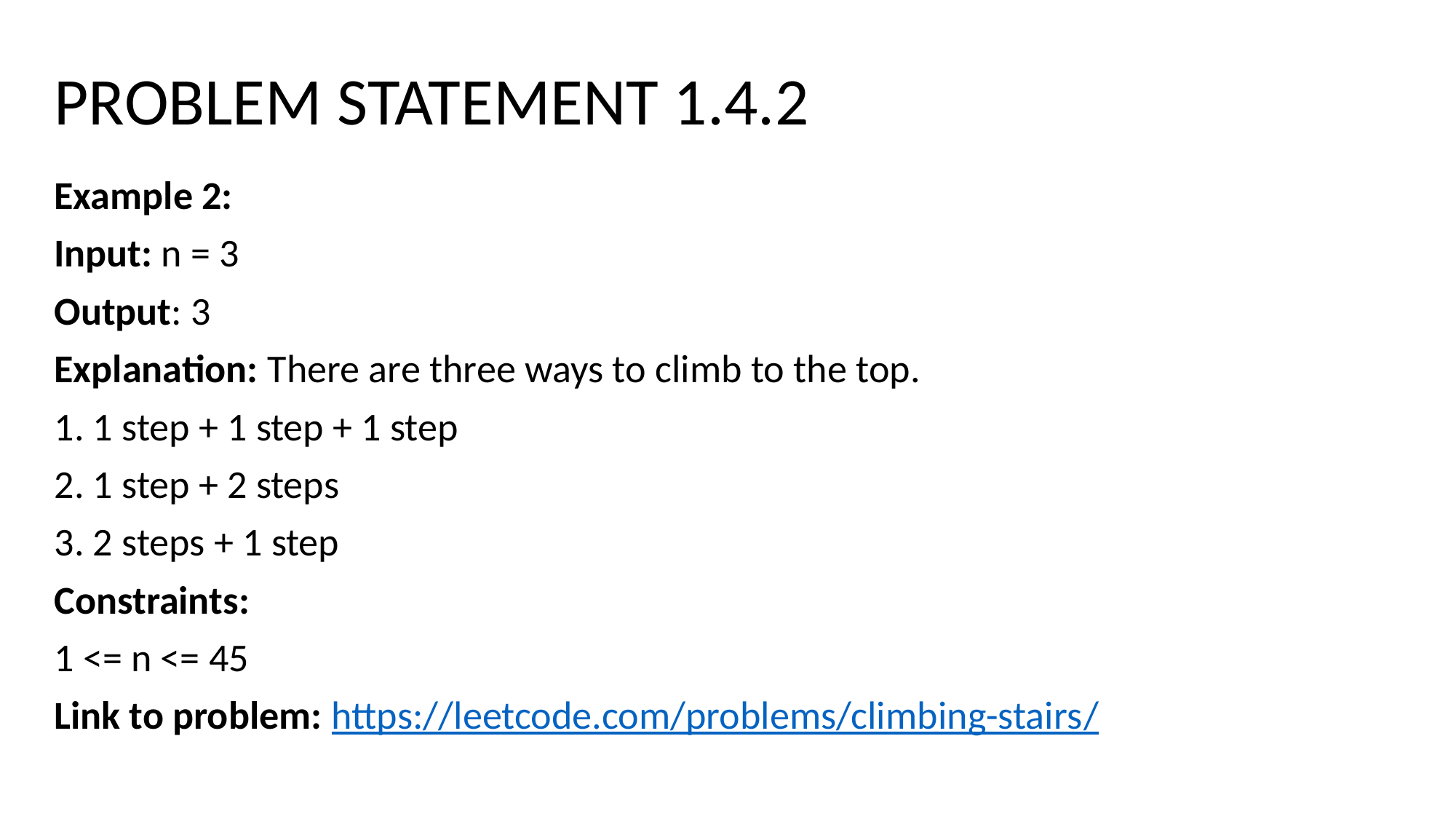

# PROBLEM STATEMENT 1.4.2
Example 2:
Input: n = 3
Output: 3
Explanation: There are three ways to climb to the top.
1. 1 step + 1 step + 1 step
2. 1 step + 2 steps
3. 2 steps + 1 step
Constraints:
1 <= n <= 45
Link to problem: https://leetcode.com/problems/climbing-stairs/